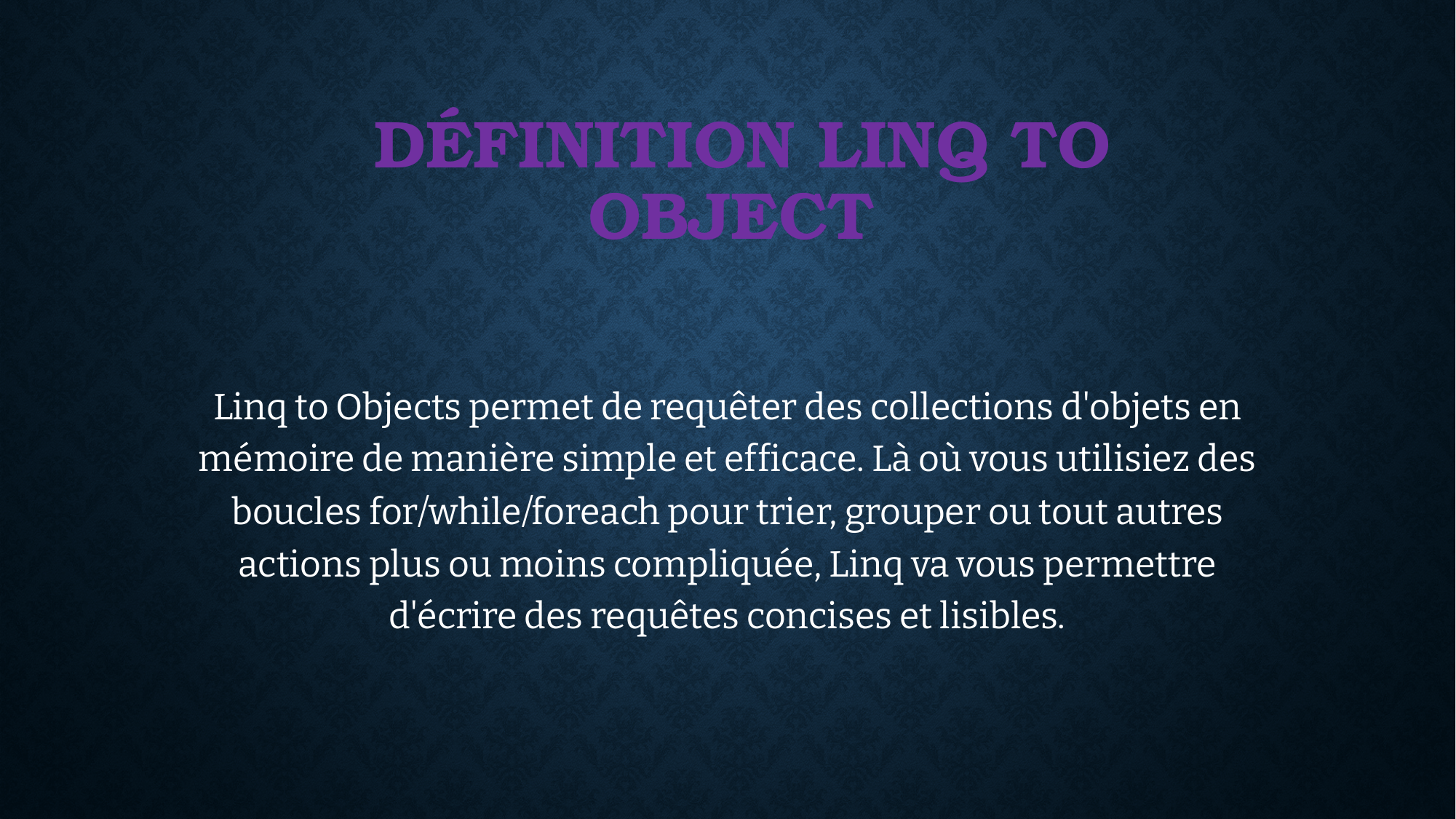

# Définition Linq to object
Linq to Objects permet de requêter des collections d'objets en mémoire de manière simple et efficace. Là où vous utilisiez des boucles for/while/foreach pour trier, grouper ou tout autres actions plus ou moins compliquée, Linq va vous permettre d'écrire des requêtes concises et lisibles.